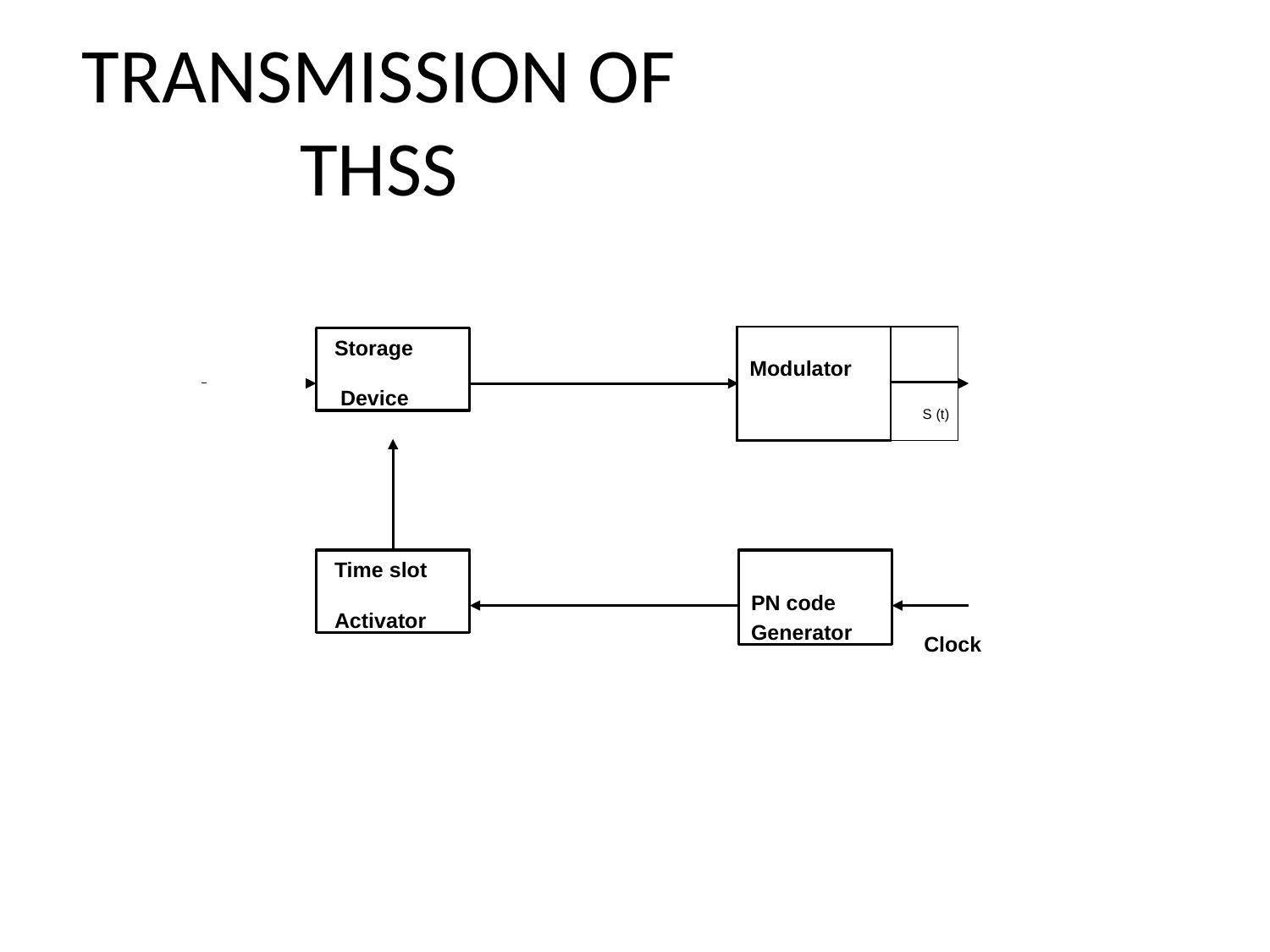

# TRANSMISSION OF THSS
| Modulator |  |
| --- | --- |
|  | S (t) |
Storage  Device

Time slot  Activator

PN code  Generator

Clock